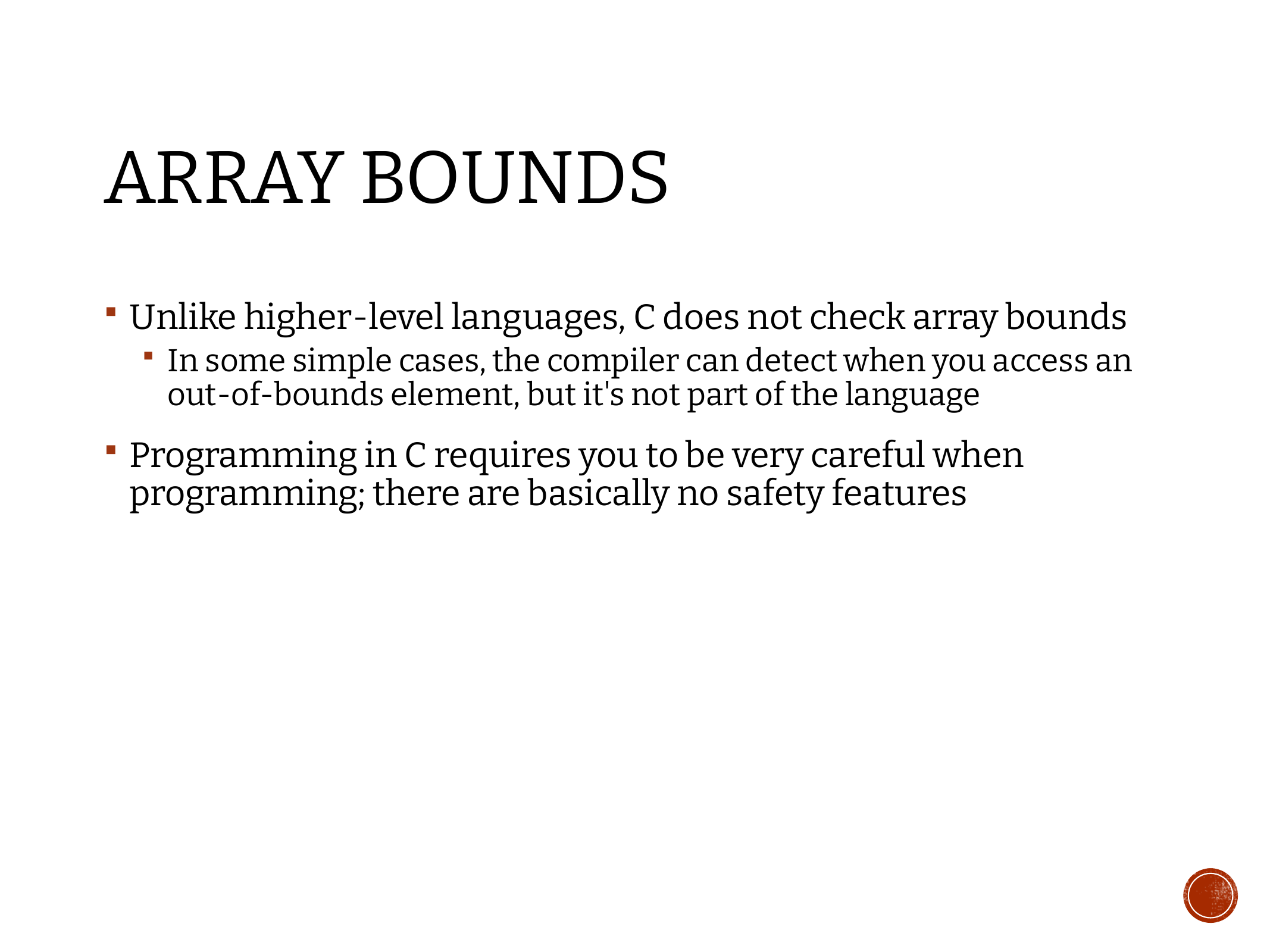

# Array Bounds
Unlike higher-level languages, C does not check array bounds
In some simple cases, the compiler can detect when you access an out-of-bounds element, but it's not part of the language
Programming in C requires you to be very careful when programming; there are basically no safety features